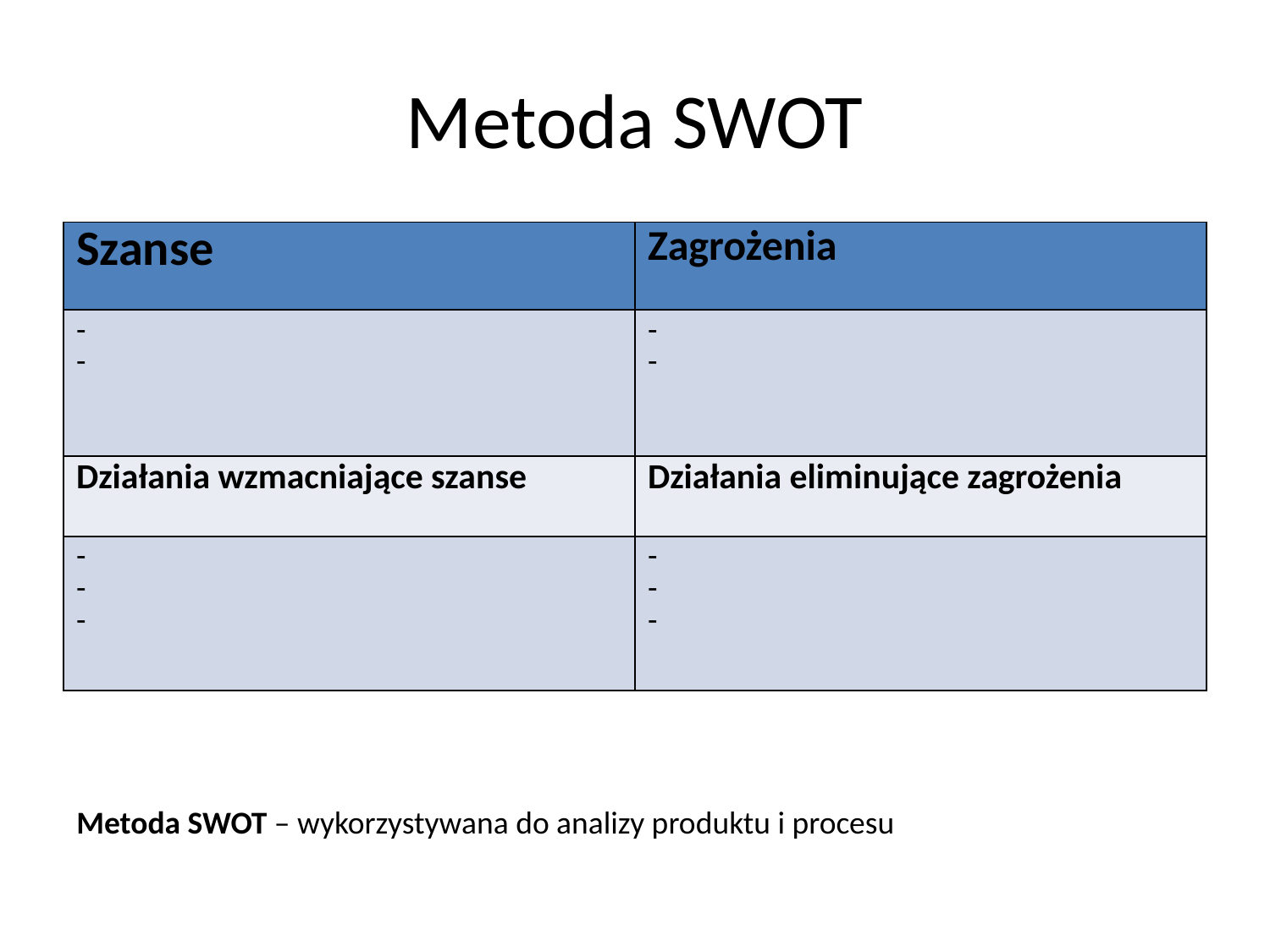

# Metoda SWOT
| Szanse | Zagrożenia |
| --- | --- |
| - - | - - |
| Działania wzmacniające szanse | Działania eliminujące zagrożenia |
| - - - | - - - |
Metoda SWOT – wykorzystywana do analizy produktu i procesu